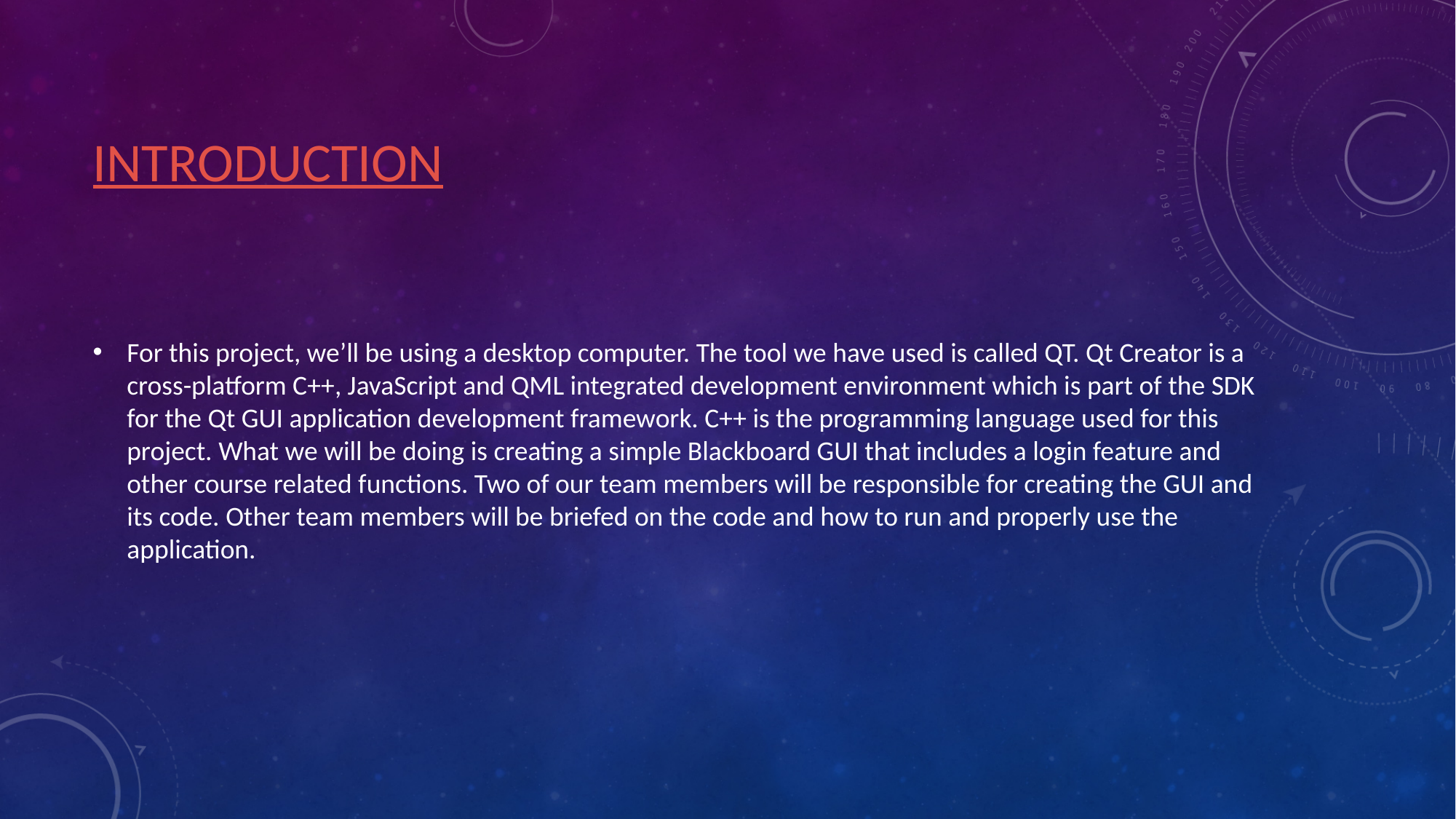

# Introduction
For this project, we’ll be using a desktop computer. The tool we have used is called QT. Qt Creator is a cross-platform C++, JavaScript and QML integrated development environment which is part of the SDK for the Qt GUI application development framework. C++ is the programming language used for this project. What we will be doing is creating a simple Blackboard GUI that includes a login feature and other course related functions. Two of our team members will be responsible for creating the GUI and its code. Other team members will be briefed on the code and how to run and properly use the application.